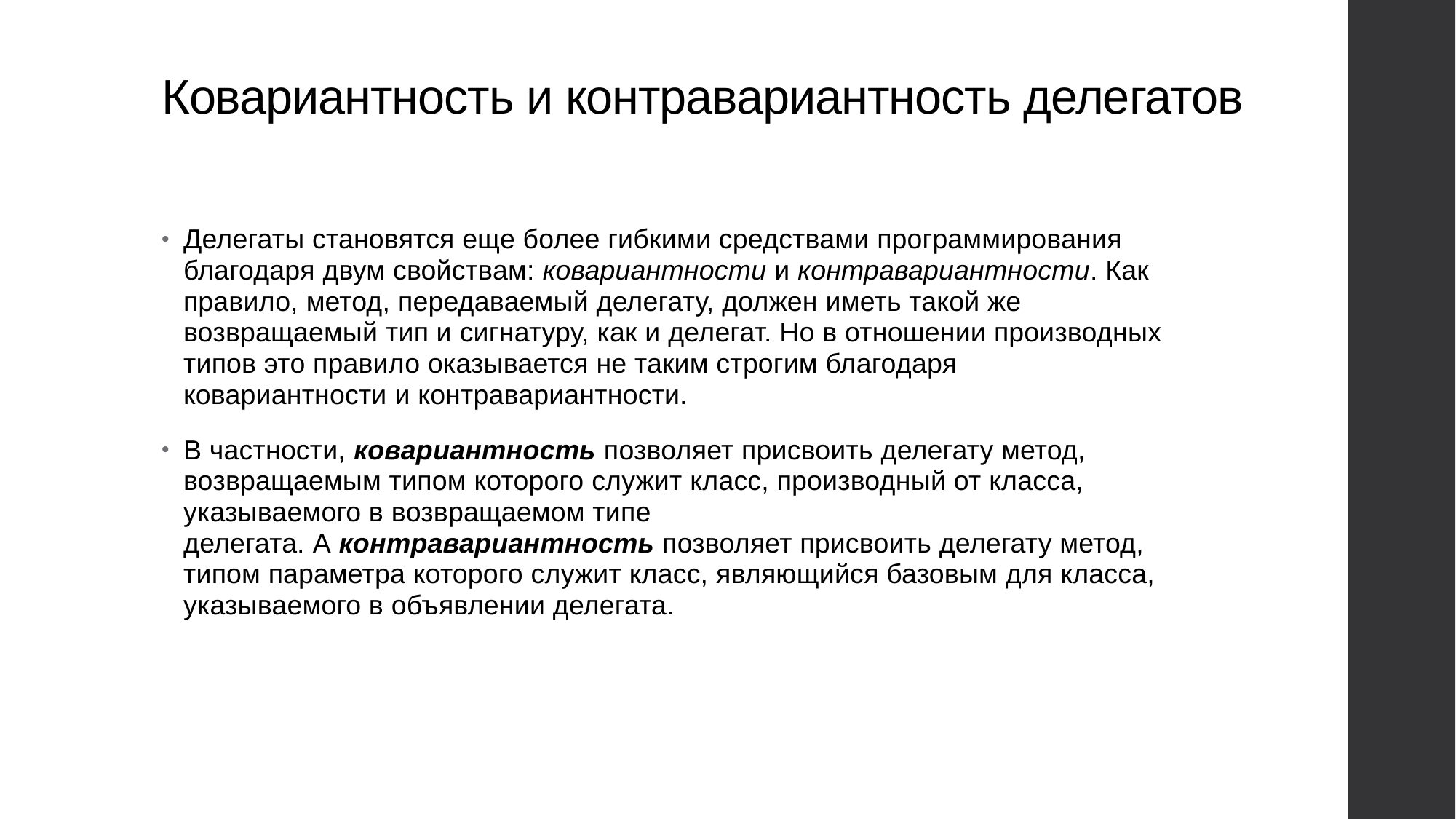

# Ковариантность и контравариантность делегатов

Делегаты становятся еще более гибкими средствами программирования благодаря двум свойствам: ковариантности и контравариантности. Как правило, метод, передаваемый делегату, должен иметь такой же возвращаемый тип и сигнатуру, как и делегат. Но в отношении производных типов это правило оказывается не таким строгим благодаря ковариантности и контравариантности.
В частности, ковариантность позволяет присвоить делегату метод, возвращаемым типом которого служит класс, производный от класса, указываемого в возвращаемом типе делегата. А контравариантность позволяет присвоить делегату метод, типом параметра которого служит класс, являющийся базовым для класса, указываемого в объявлении делегата.